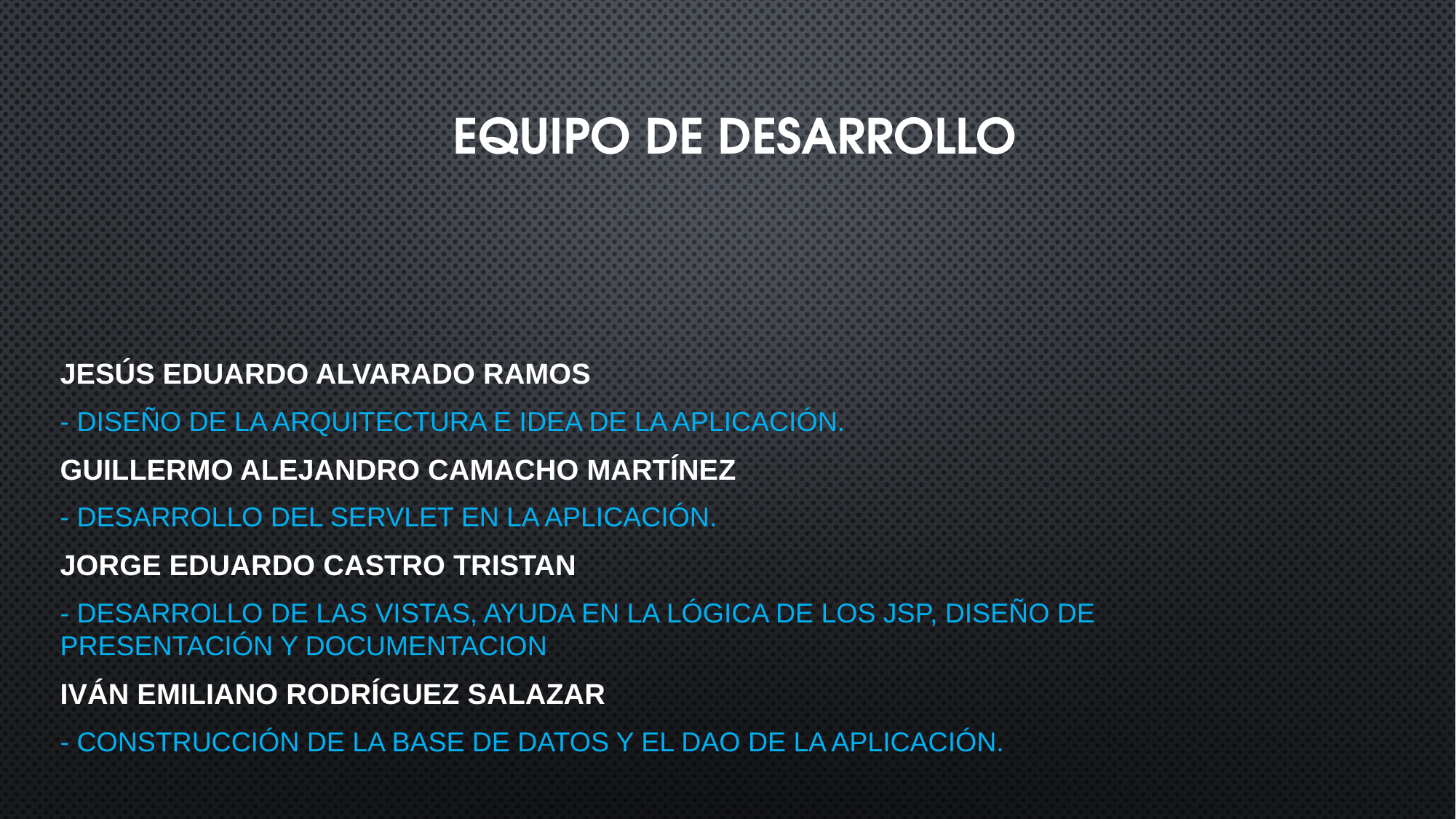

# Equipo de desarrollo
Jesús Eduardo Alvarado Ramos
- Diseño de la arquitectura e idea de la aplicación.
Guillermo Alejandro Camacho Martínez
- Desarrollo del Servlet en la aplicación.
Jorge Eduardo Castro Tristan
- Desarrollo de las vistas, ayuda en la lógica de los jsp, diseño de presentación y documentacion
Iván Emiliano Rodríguez Salazar
- Construcción de la base de datos y el DAO de la aplicación.